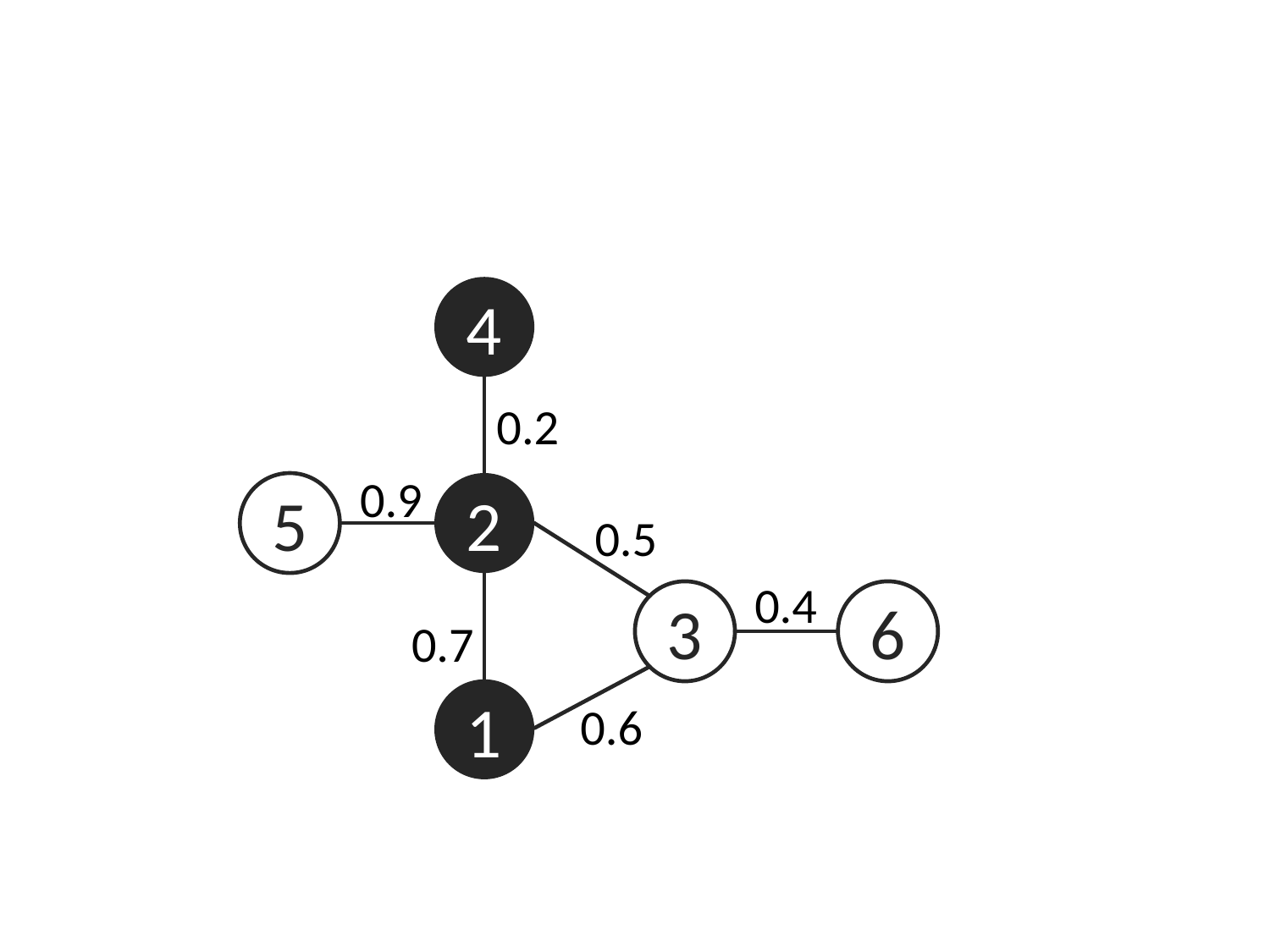

4
0.2
0.9
5
2
0.5
0.4
3
6
0.7
1
0.6